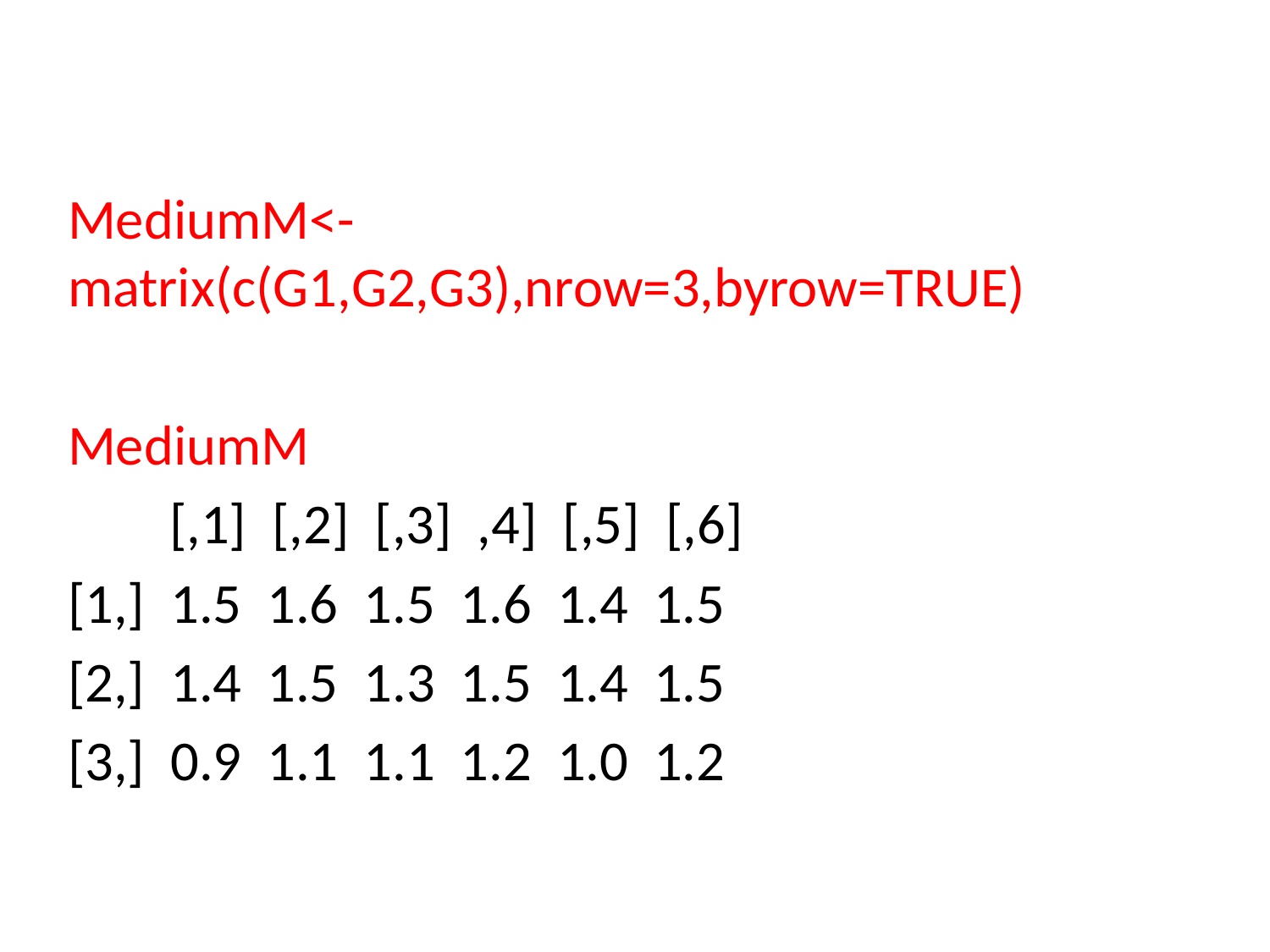

MediumM<-matrix(c(G1,G2,G3),nrow=3,byrow=TRUE)

MediumM
        [,1]  [,2]  [,3]  ,4]  [,5]  [,6]
[1,]  1.5  1.6  1.5  1.6  1.4  1.5
[2,]  1.4  1.5  1.3  1.5  1.4  1.5
[3,]  0.9  1.1  1.1  1.2  1.0  1.2